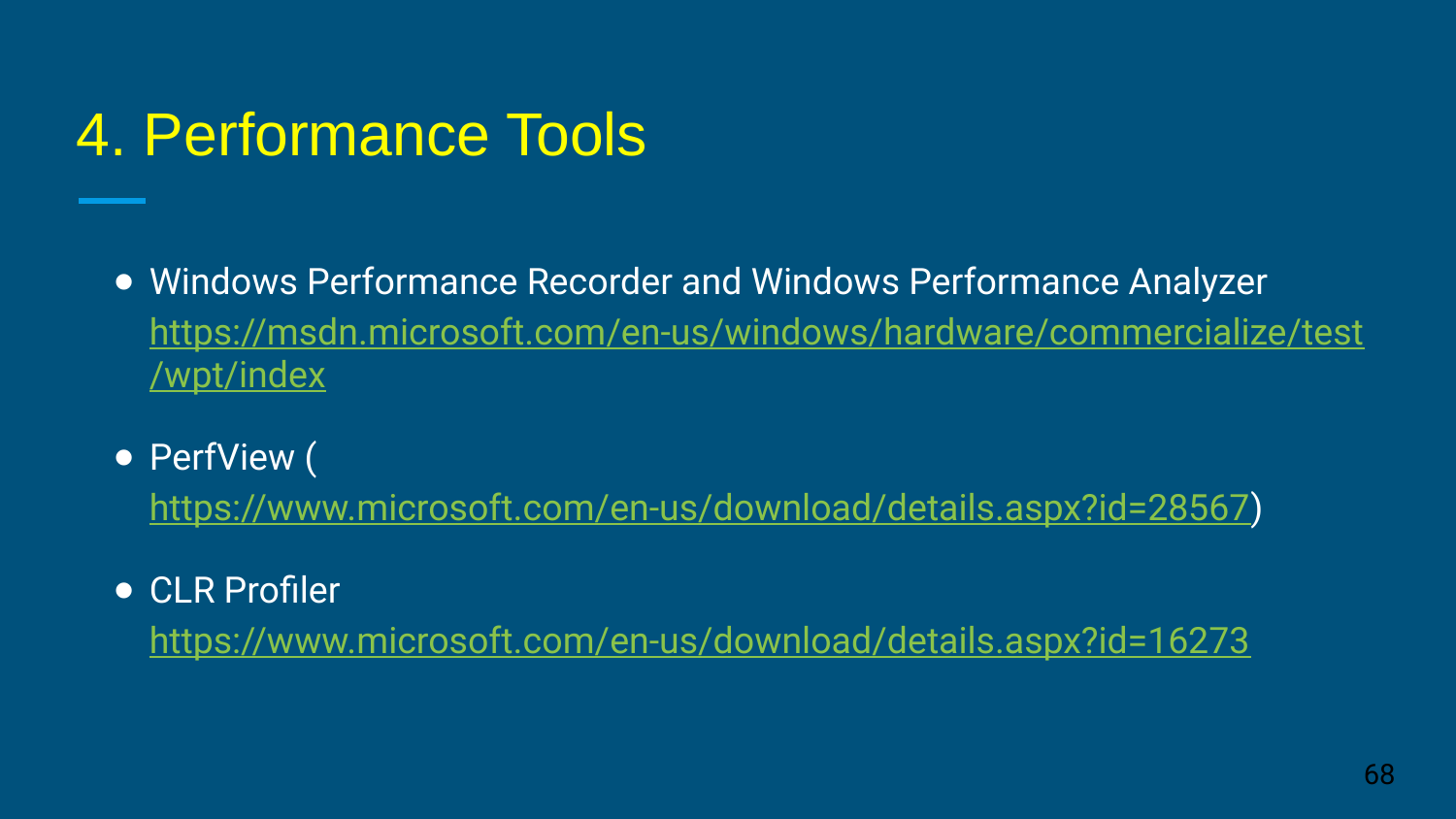

# 4. Performance Tools
Windows Performance Recorder and Windows Performance Analyzer https://msdn.microsoft.com/en-us/windows/hardware/commercialize/test/wpt/index
PerfView (https://www.microsoft.com/en-us/download/details.aspx?id=28567)
CLR Profiler https://www.microsoft.com/en-us/download/details.aspx?id=16273
68